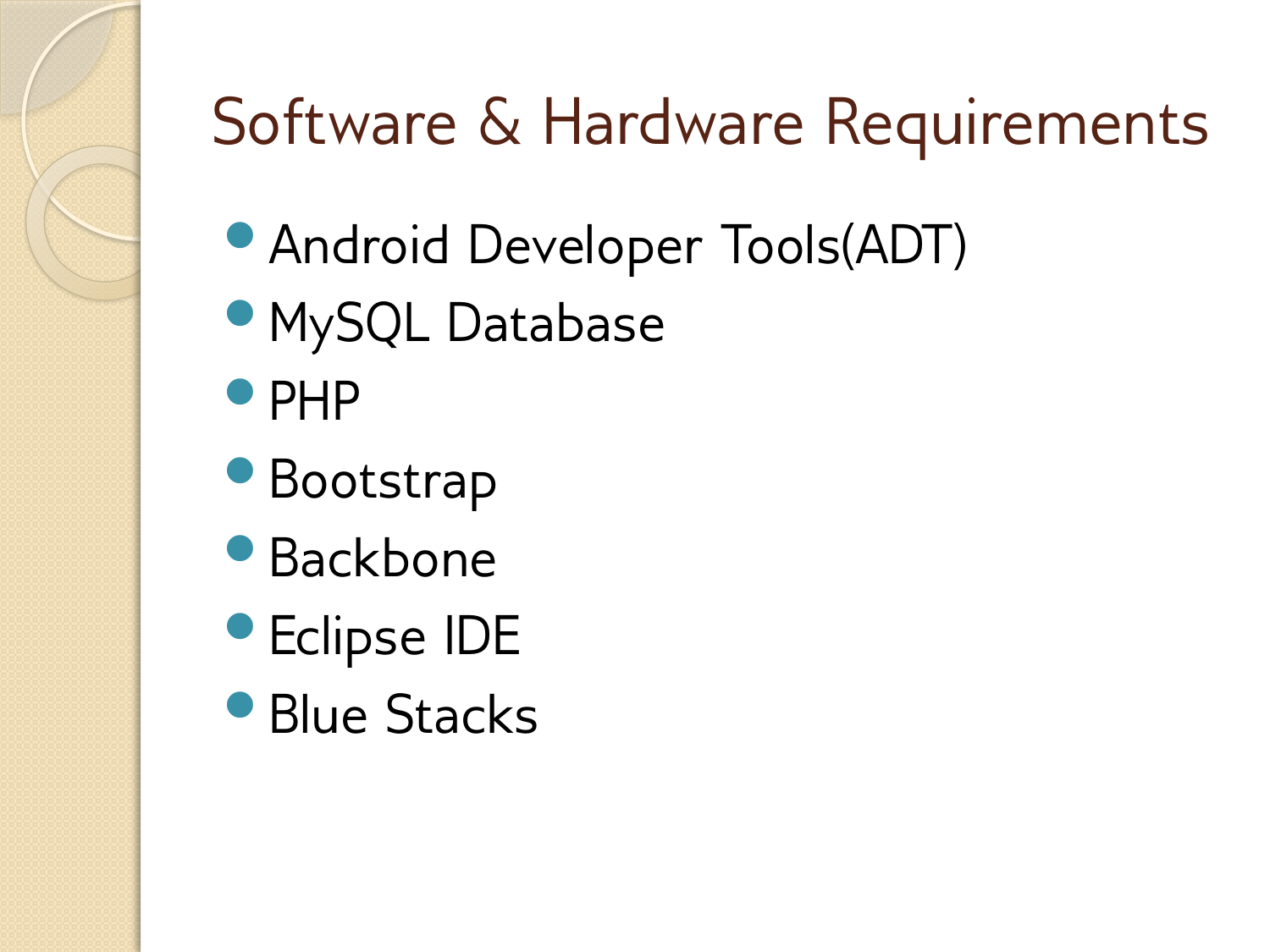

# Software & Hardware Requirements
Android Developer Tools(ADT)
MySQL Database
PHP
Bootstrap
Backbone
Eclipse IDE
Blue Stacks